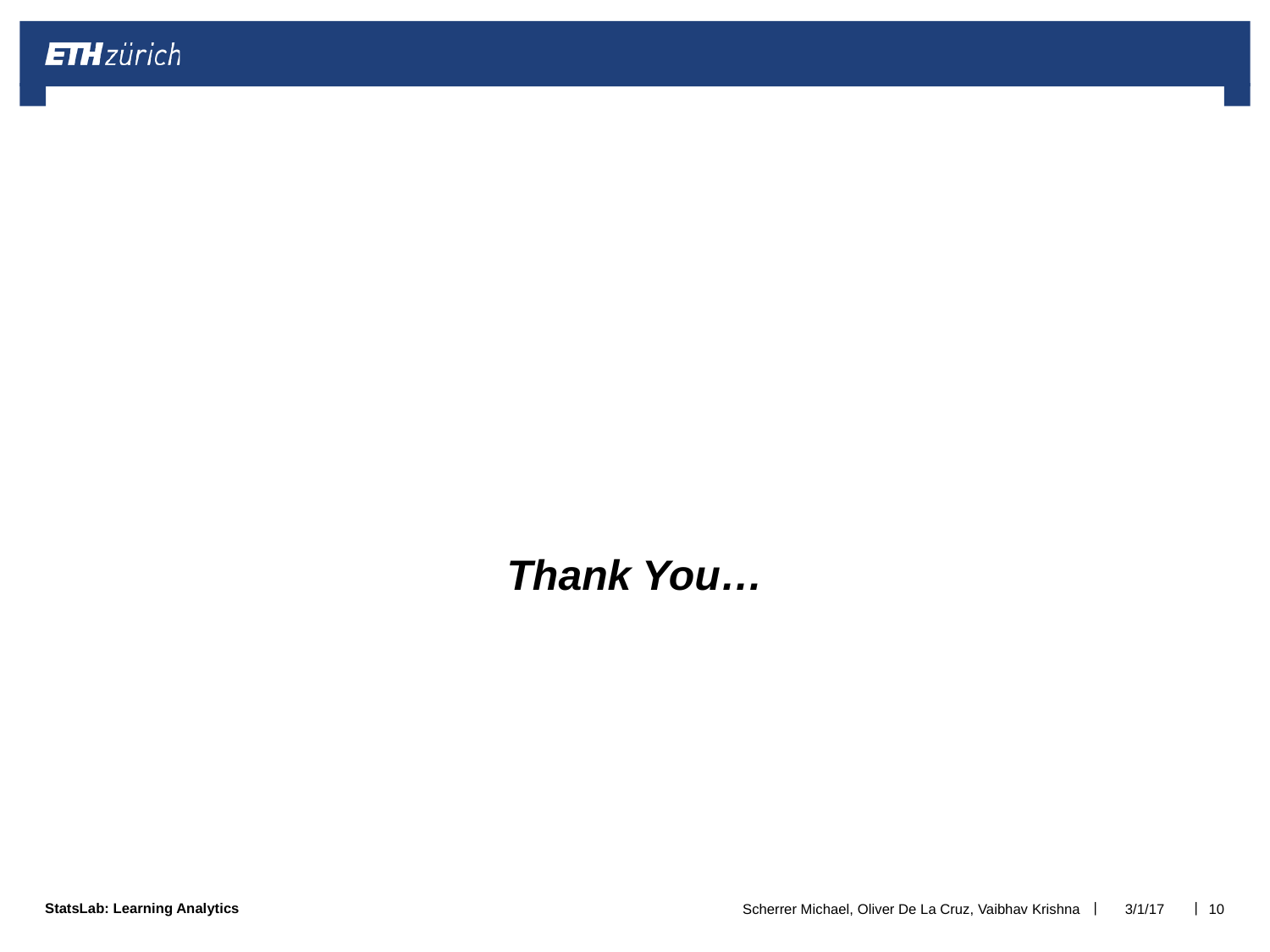

#
Thank You…
Scherrer Michael, Oliver De La Cruz, Vaibhav Krishna
3/1/17
10